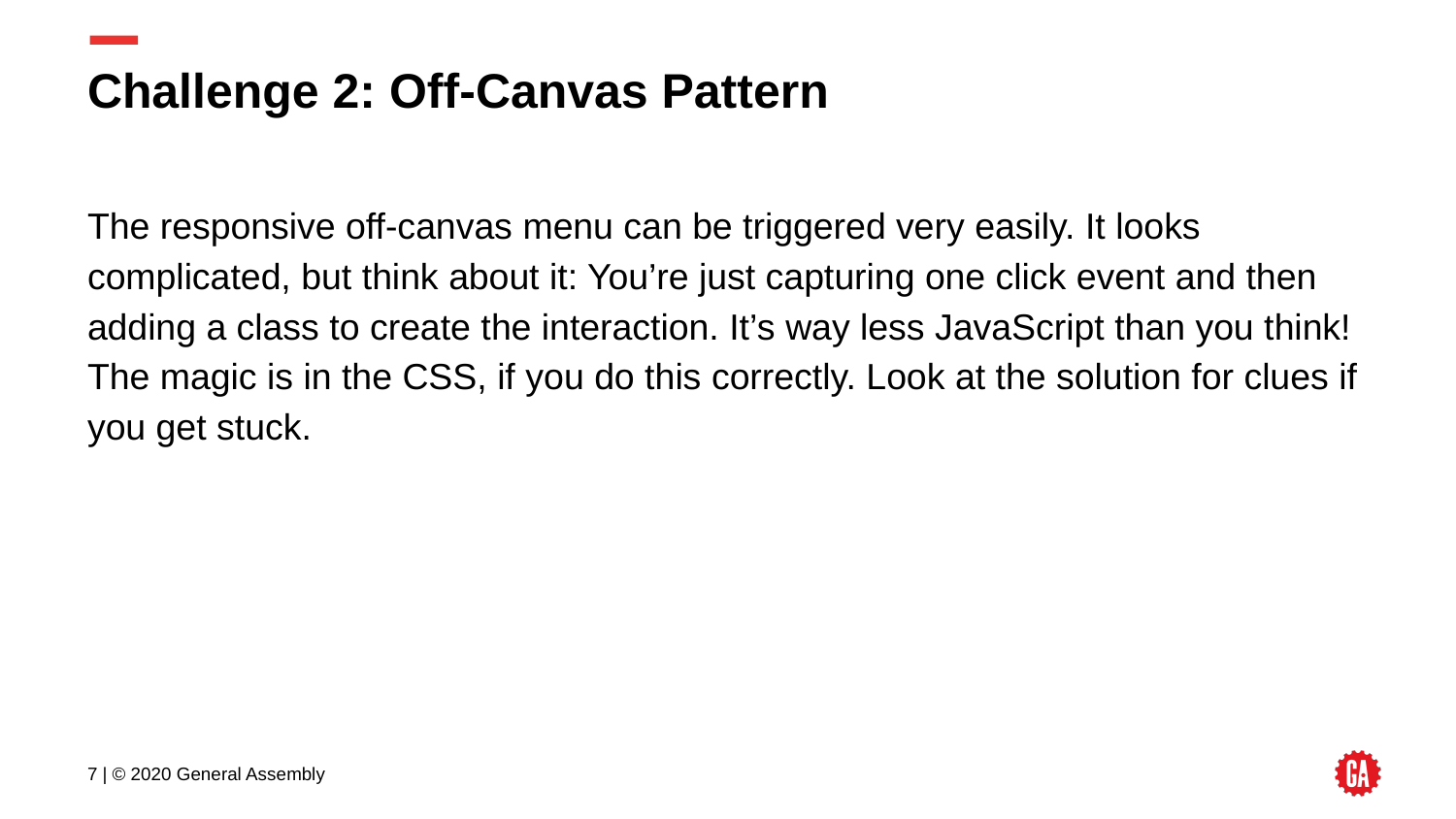

# Challenge 2: Off-Canvas Pattern
The responsive off-canvas menu can be triggered very easily. It looks complicated, but think about it: You’re just capturing one click event and then adding a class to create the interaction. It’s way less JavaScript than you think! The magic is in the CSS, if you do this correctly. Look at the solution for clues if you get stuck.

7 | © 2020 General Assembly